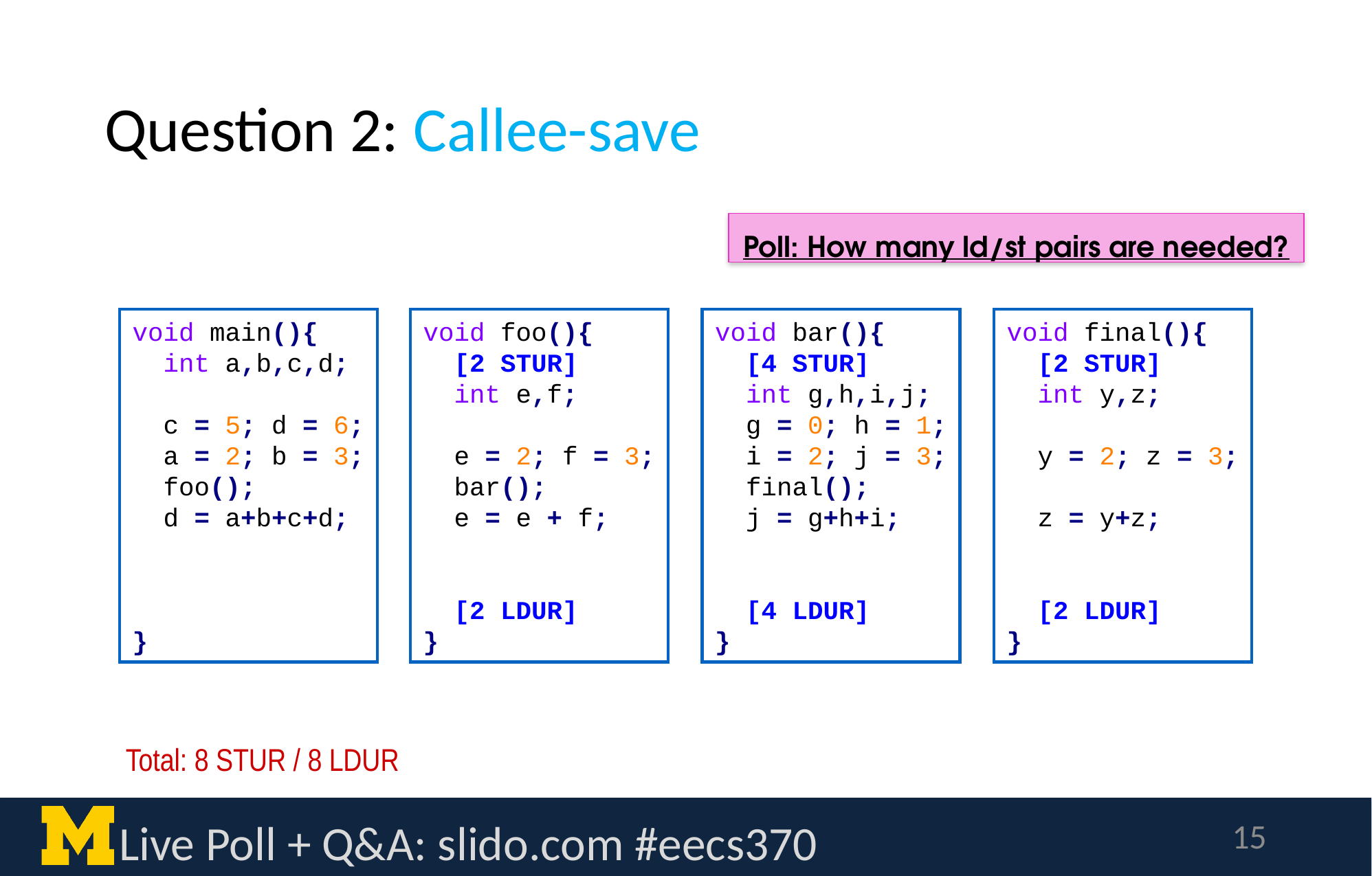

# Question 2: Callee-save
Poll: How many ld/st pairs are needed?
void main(){
  int a,b,c,d;

  c = 5; d = 6;
  a = 2; b = 3;
  foo();
  d = a+b+c+d;

}
void foo(){
  [2 STUR]
  int e,f;

  e = 2; f = 3;
  bar();
  e = e + f;

  [2 LDUR]
}
void bar(){
  [4 STUR]
  int g,h,i,j;
  g = 0; h = 1;
  i = 2; j = 3;
  final();
  j = g+h+i;

  [4 LDUR]
}
void final(){
  [2 STUR]
  int y,z;

  y = 2; z = 3;

  z = y+z;

  [2 LDUR]
}
Total: 8 STUR / 8 LDUR
Live Poll + Q&A: slido.com #eecs370
15